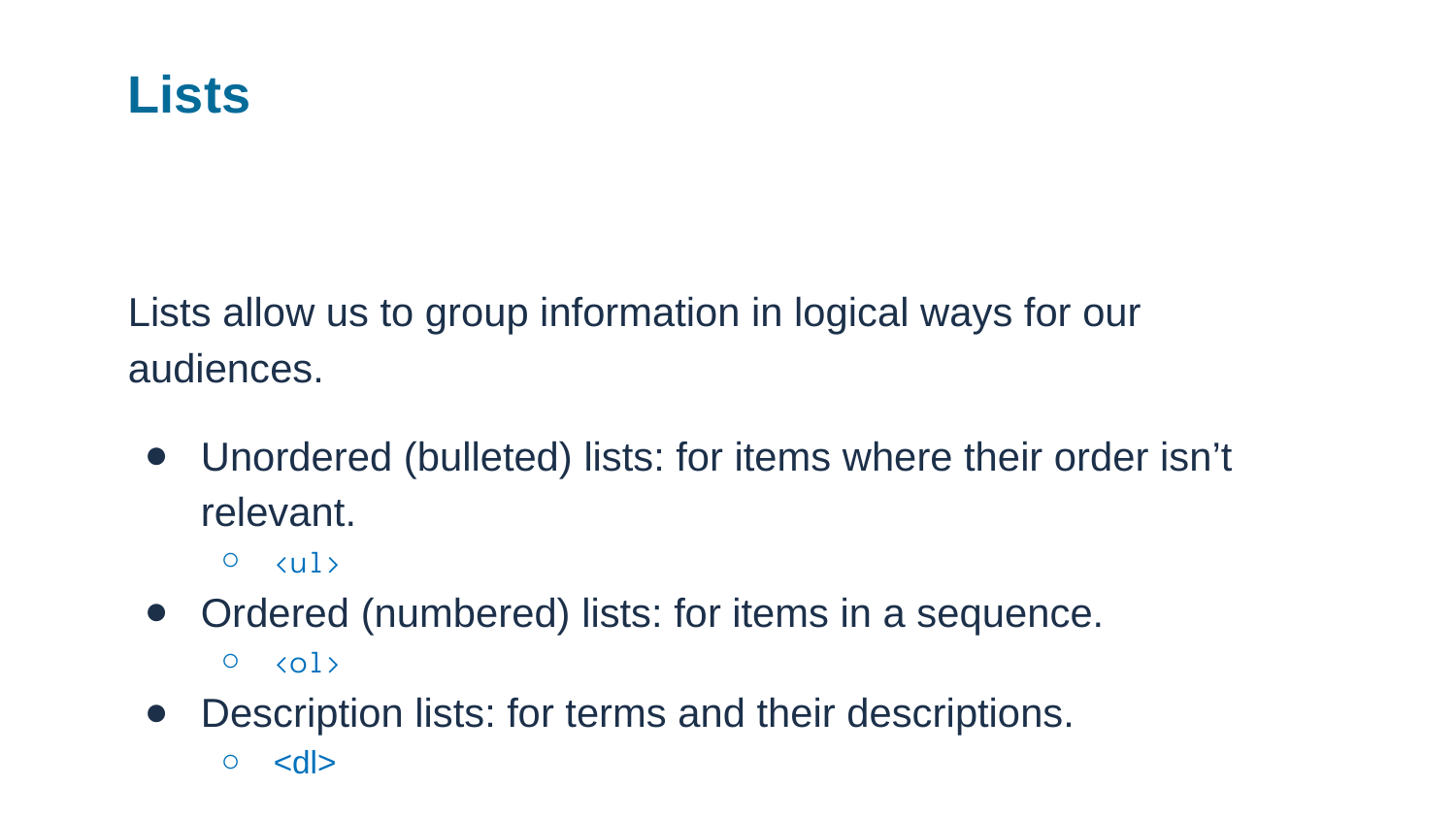

# Lists
Lists allow us to group information in logical ways for our audiences.
Unordered (bulleted) lists: for items where their order isn’t relevant.
<ul>
Ordered (numbered) lists: for items in a sequence.
<ol>
Description lists: for terms and their descriptions.
<dl>